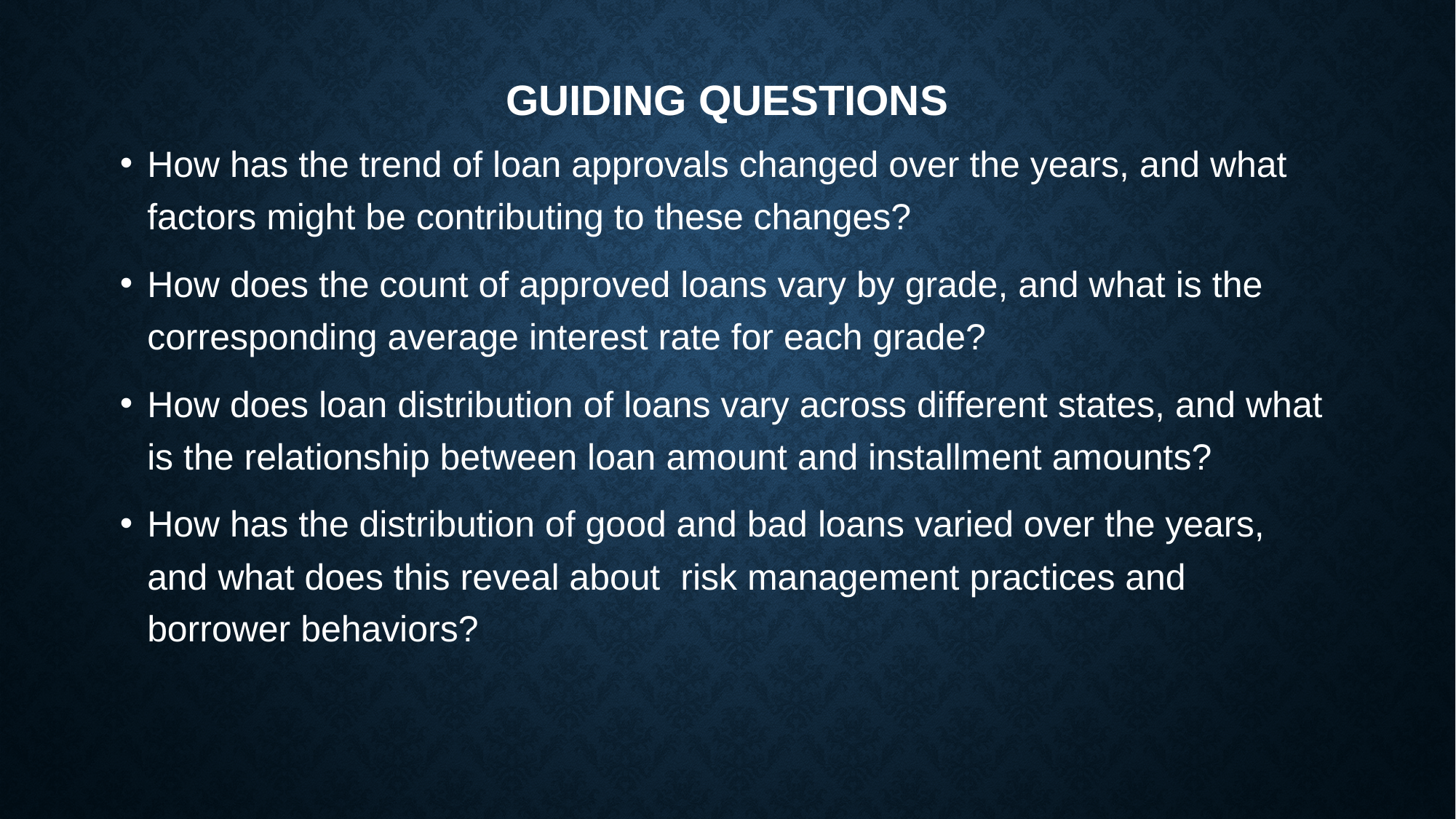

# Guiding Questions
How has the trend of loan approvals changed over the years, and what factors might be contributing to these changes?
How does the count of approved loans vary by grade, and what is the corresponding average interest rate for each grade?
How does loan distribution of loans vary across different states, and what is the relationship between loan amount and installment amounts?
How has the distribution of good and bad loans varied over the years, and what does this reveal about  risk management practices and borrower behaviors?